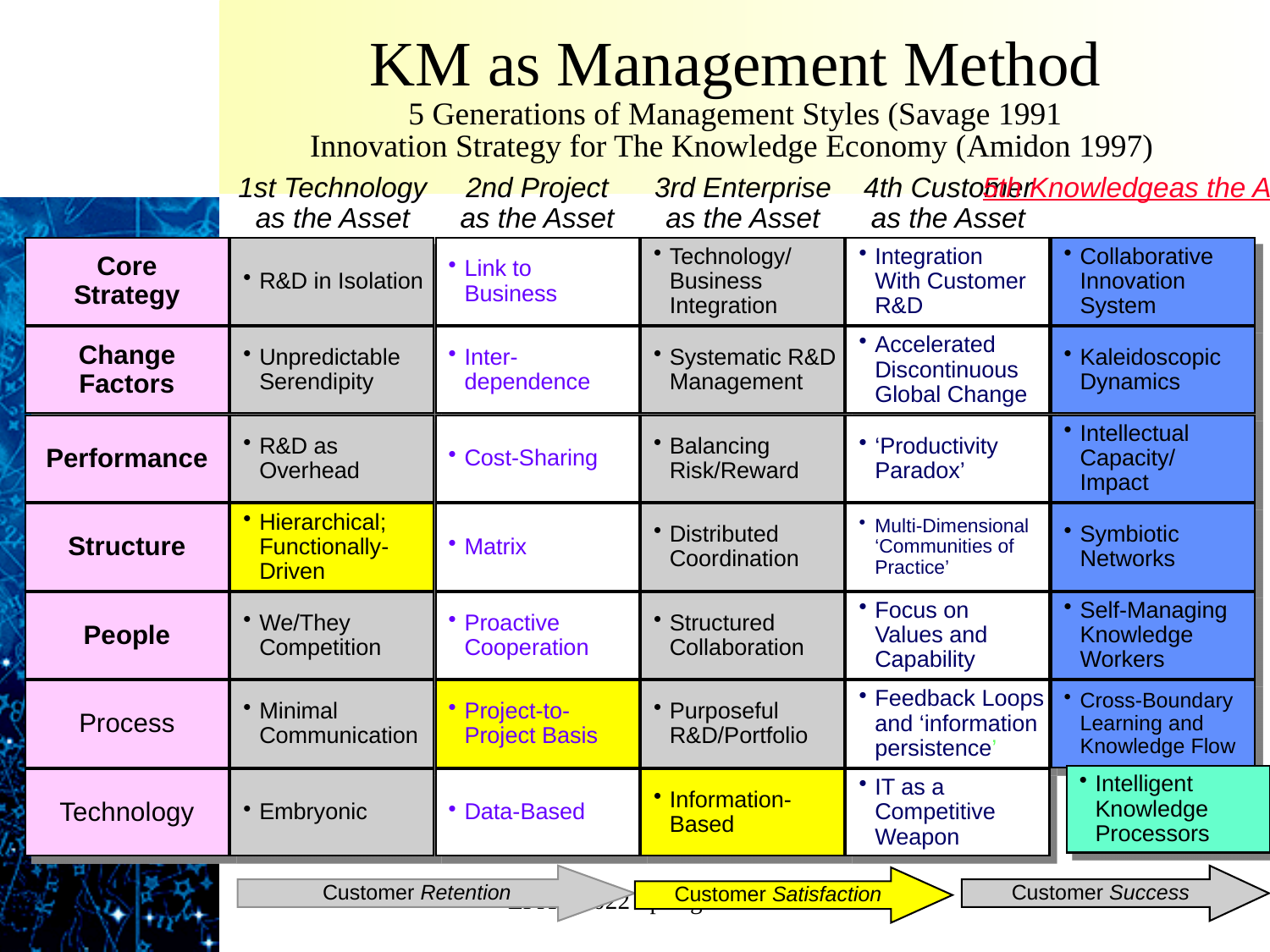

KM as Management Method
5 Generations of Management Styles (Savage 1991
Innovation Strategy for The Knowledge Economy (Amidon 1997)
1st Technology
as the Asset
2nd Project
as the Asset
3rd Enterprise
as the Asset
4th Customer
as the Asset
5th Knowledge
as the Asset
Core
Strategy
R&D in Isolation
Link to
Business
Technology/
Business
Integration
Integration
With Customer
R&D
Collaborative
Innovation
System
Change
Factors
Unpredictable
Serendipity
Inter-
dependence
Systematic R&D
Management
Accelerated
Discontinuous
Global Change
Kaleidoscopic
Dynamics
Performance
R&D as
Overhead
Cost-Sharing
Balancing
Risk/Reward
‘Productivity
Paradox’
Intellectual
Capacity/
Impact
Structure
Hierarchical;
Functionally-
Driven
Matrix
Distributed
Coordination
Multi-Dimensional
‘Communities of
Practice’
Symbiotic
Networks
People
We/They
Competition
Proactive
Cooperation
Structured
Collaboration
Focus on
Values and
Capability
Self-Managing
Knowledge
Workers
Process
Minimal
Communication
Project-to-
Project Basis
Purposeful
R&D/Portfolio
Feedback Loops
and ‘information
persistence’
Cross-Boundary
Learning and
Knowledge Flow
Intelligent
Knowledge
Processors
Technology
Embryonic
Data-Based
Information-
Based
IT as a
Competitive
Weapon
Customer Retention
Customer Success
EPITA'2022 Spring/EML
Customer Satisfaction